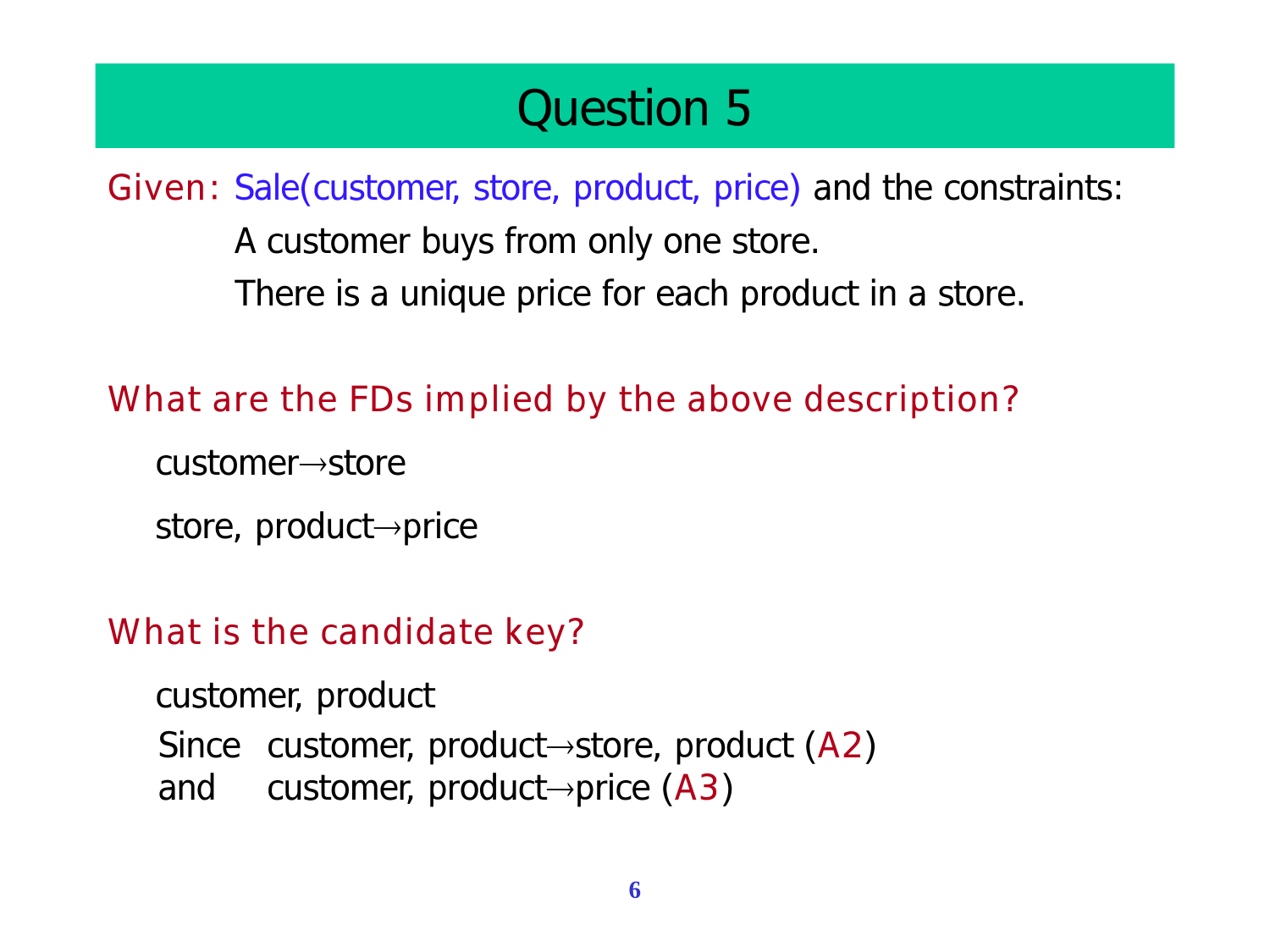

# Question 5
Given:	Sale(customer, store, product, price) and the constraints:
A customer buys from only one store.
There is a unique price for each product in a store.
What are the FDs implied by the above description?
customer→store
store, product→price
What is the candidate key?
customer, product
Since	customer, product→store, product (A2)
and	customer, product→price (A3)
6